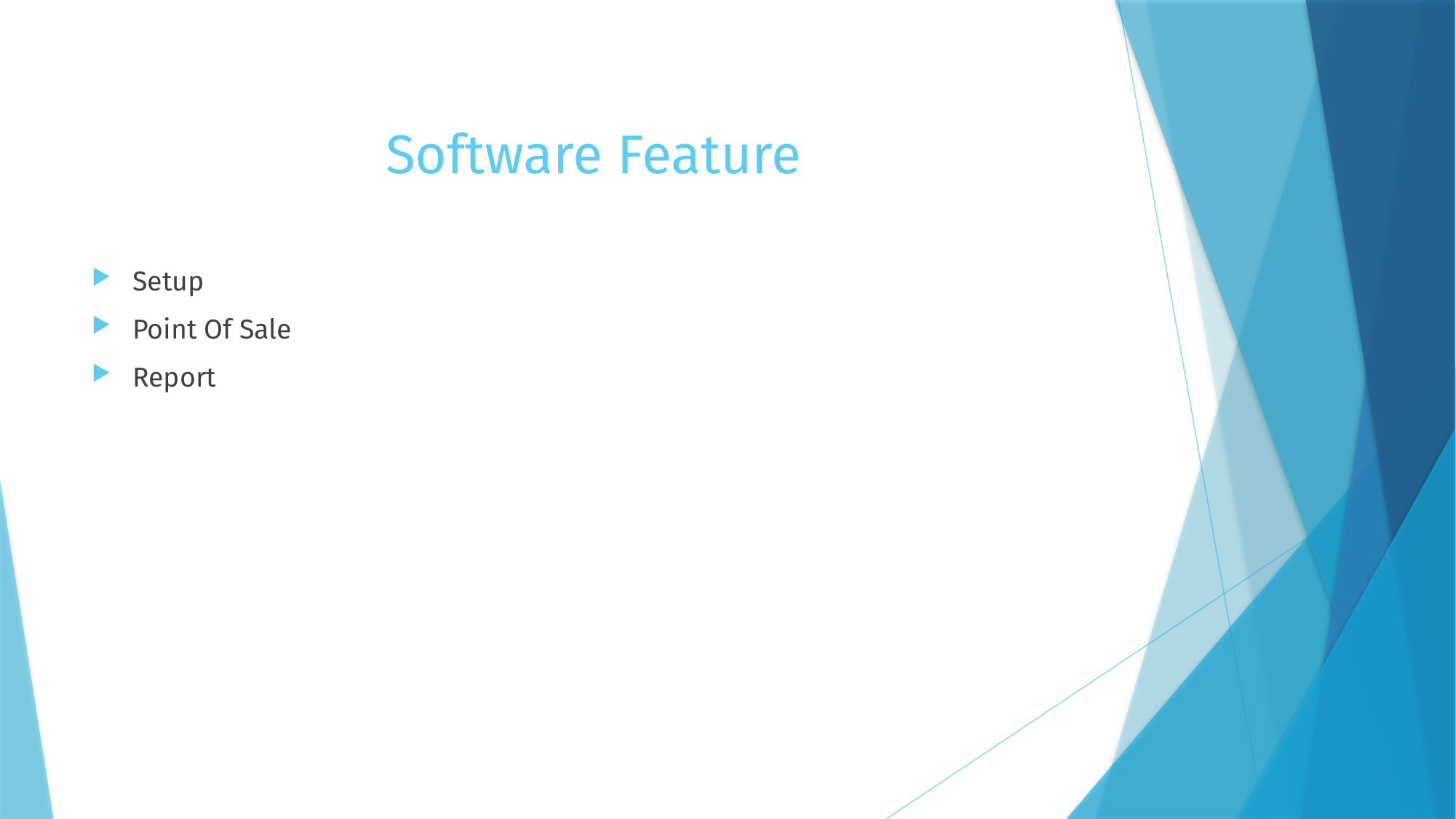

# Software Feature
Setup
Point Of Sale
Report